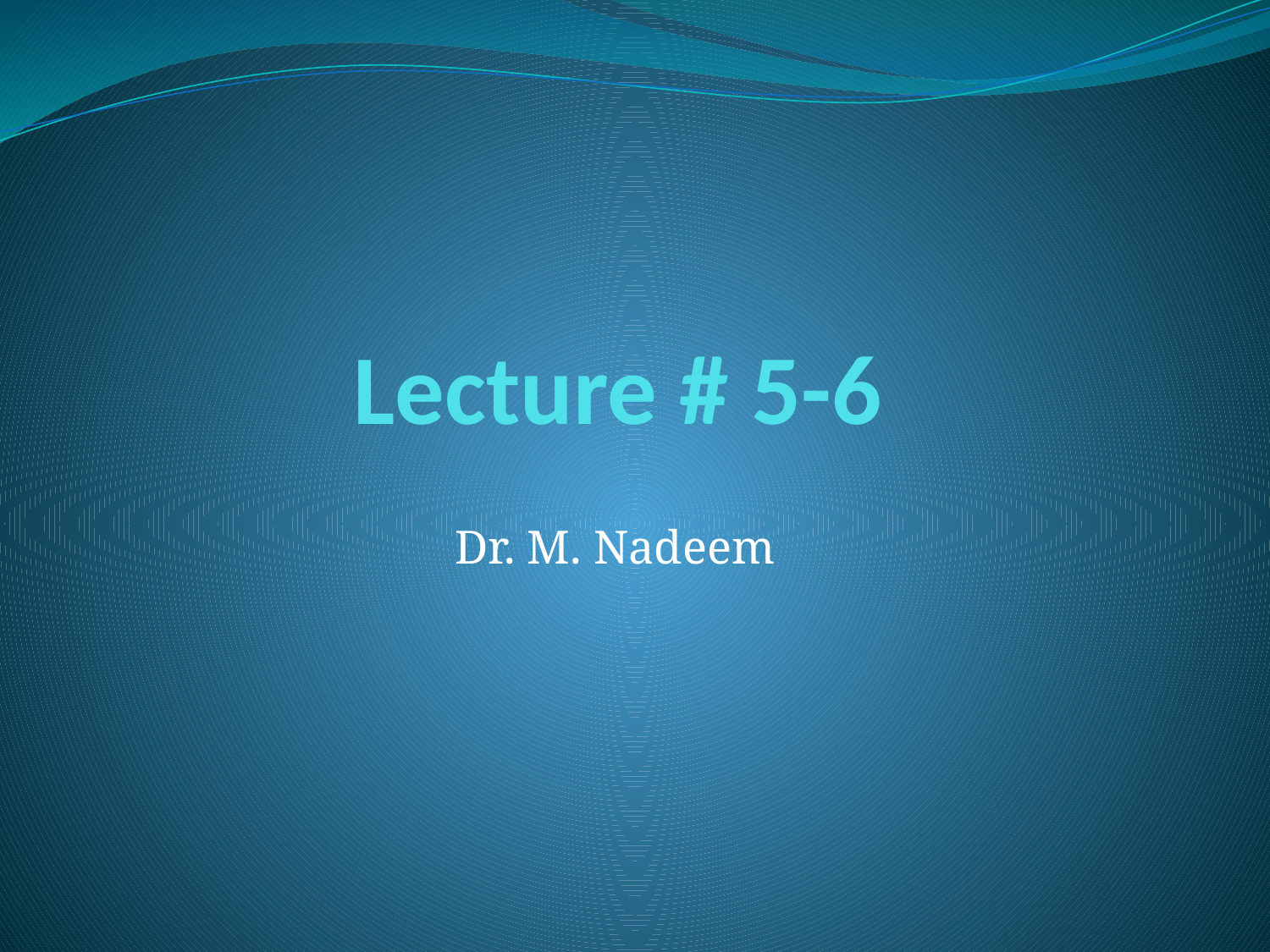

# Lecture # 5-6

Dr. M. Nadeem